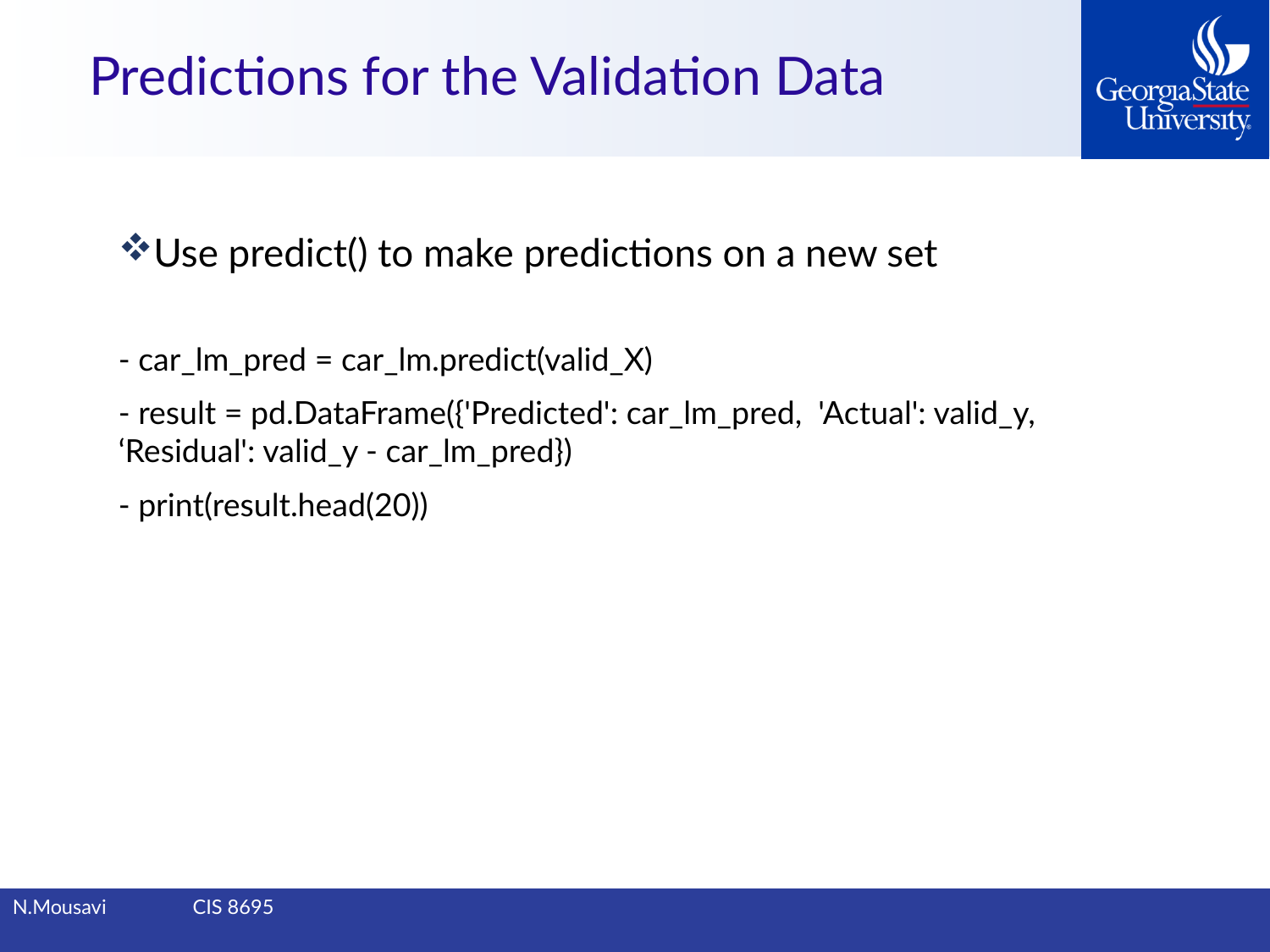

# Predictions for the Validation Data
Use predict() to make predictions on a new set

- car_lm_pred = car_lm.predict(valid_X)
- result = pd.DataFrame({'Predicted': car_lm_pred,  'Actual': valid_y, ‘Residual': valid_y - car_lm_pred})
- print(result.head(20))